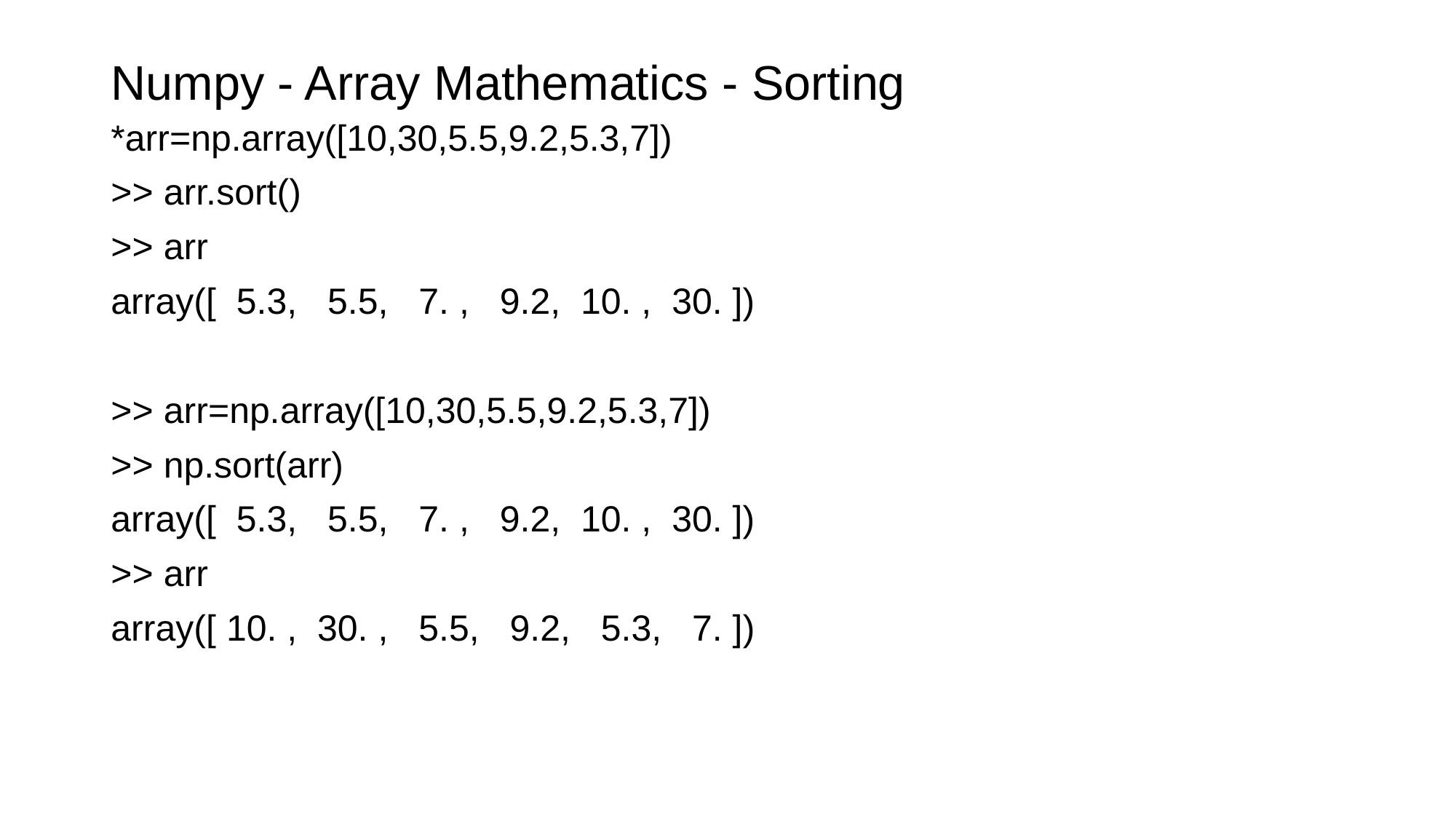

# Numpy - Array Mathematics - Sorting
*arr=np.array([10,30,5.5,9.2,5.3,7])
>> arr.sort()
>> arr
array([  5.3,   5.5,   7. ,   9.2,  10. ,  30. ])

>> arr=np.array([10,30,5.5,9.2,5.3,7])
>> np.sort(arr)
array([  5.3,   5.5,   7. ,   9.2,  10. ,  30. ])
>> arr
array([ 10. ,  30. ,   5.5,   9.2,   5.3,   7. ])